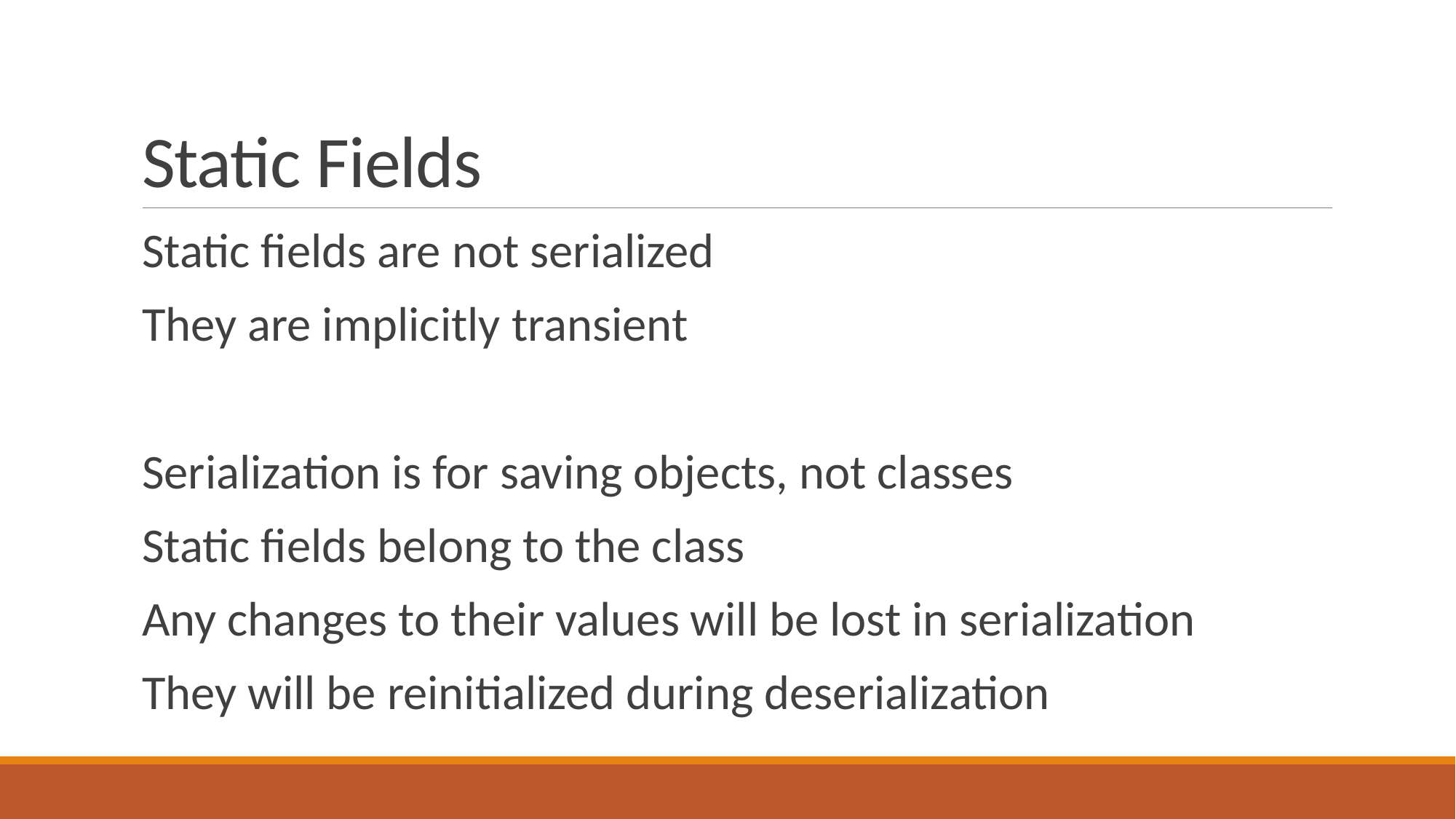

# Static Fields
Static fields are not serialized
They are implicitly transient

Serialization is for saving objects, not classes
Static fields belong to the class
Any changes to their values will be lost in serialization
They will be reinitialized during deserialization